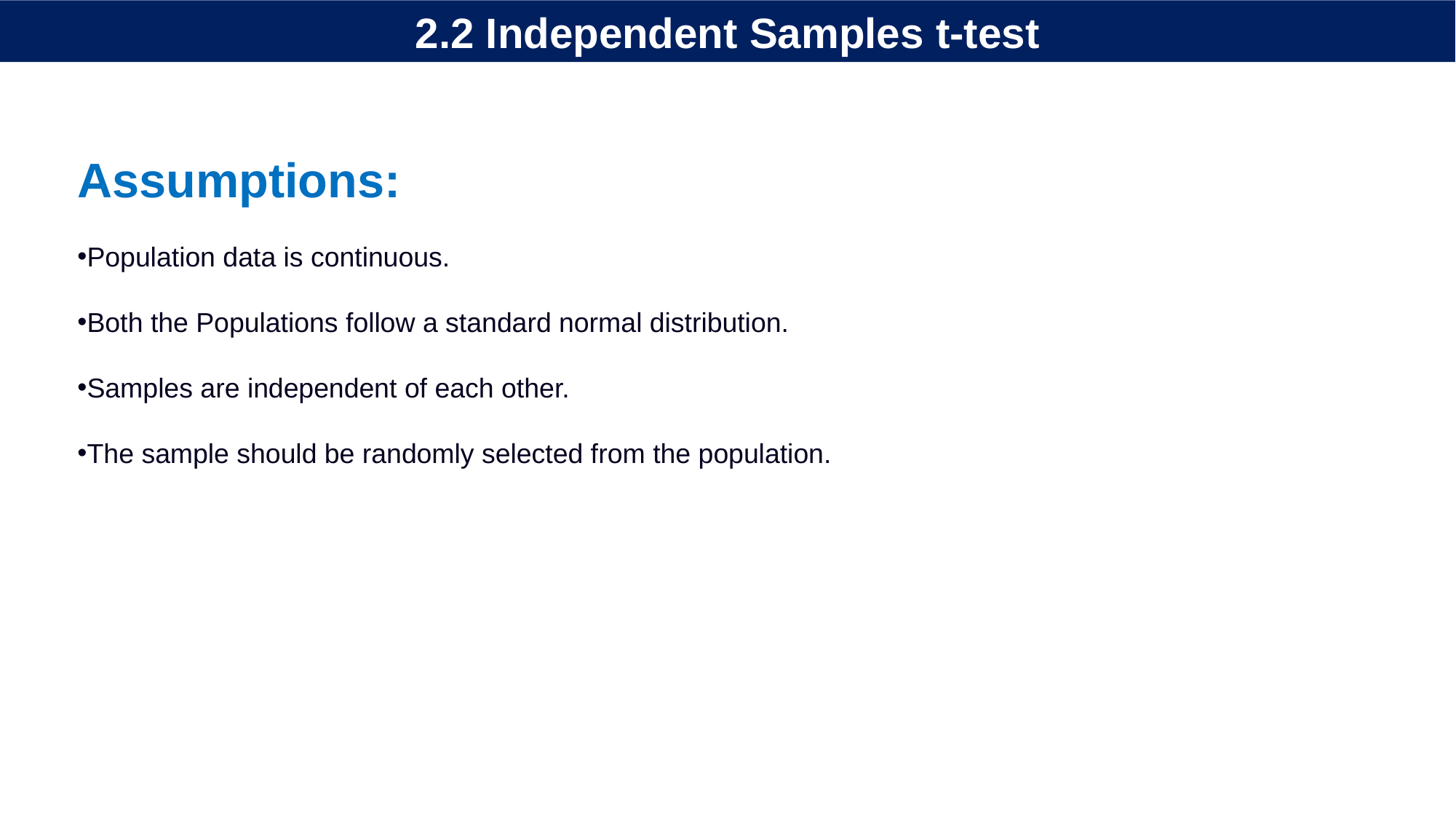

2.2 Independent Samples t-test
Assumptions:

Population data is continuous.

Both the Populations follow a standard normal distribution.

Samples are independent of each other.

The sample should be randomly selected from the population.